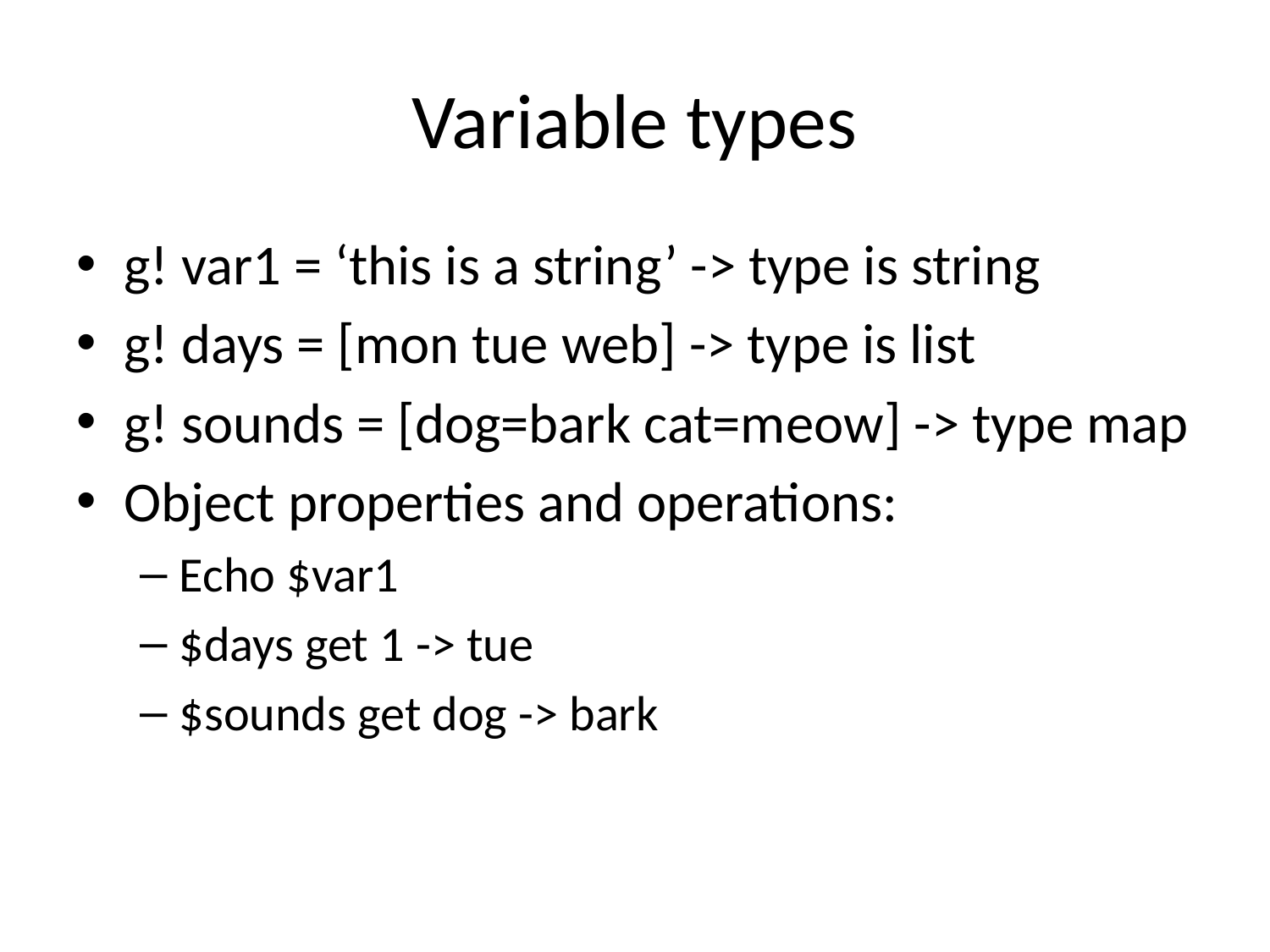

# Variable types
g! var1 = ‘this is a string’ -> type is string
g! days = [mon tue web] -> type is list
g! sounds = [dog=bark cat=meow] -> type map
Object properties and operations:
Echo $var1
$days get 1 -> tue
$sounds get dog -> bark